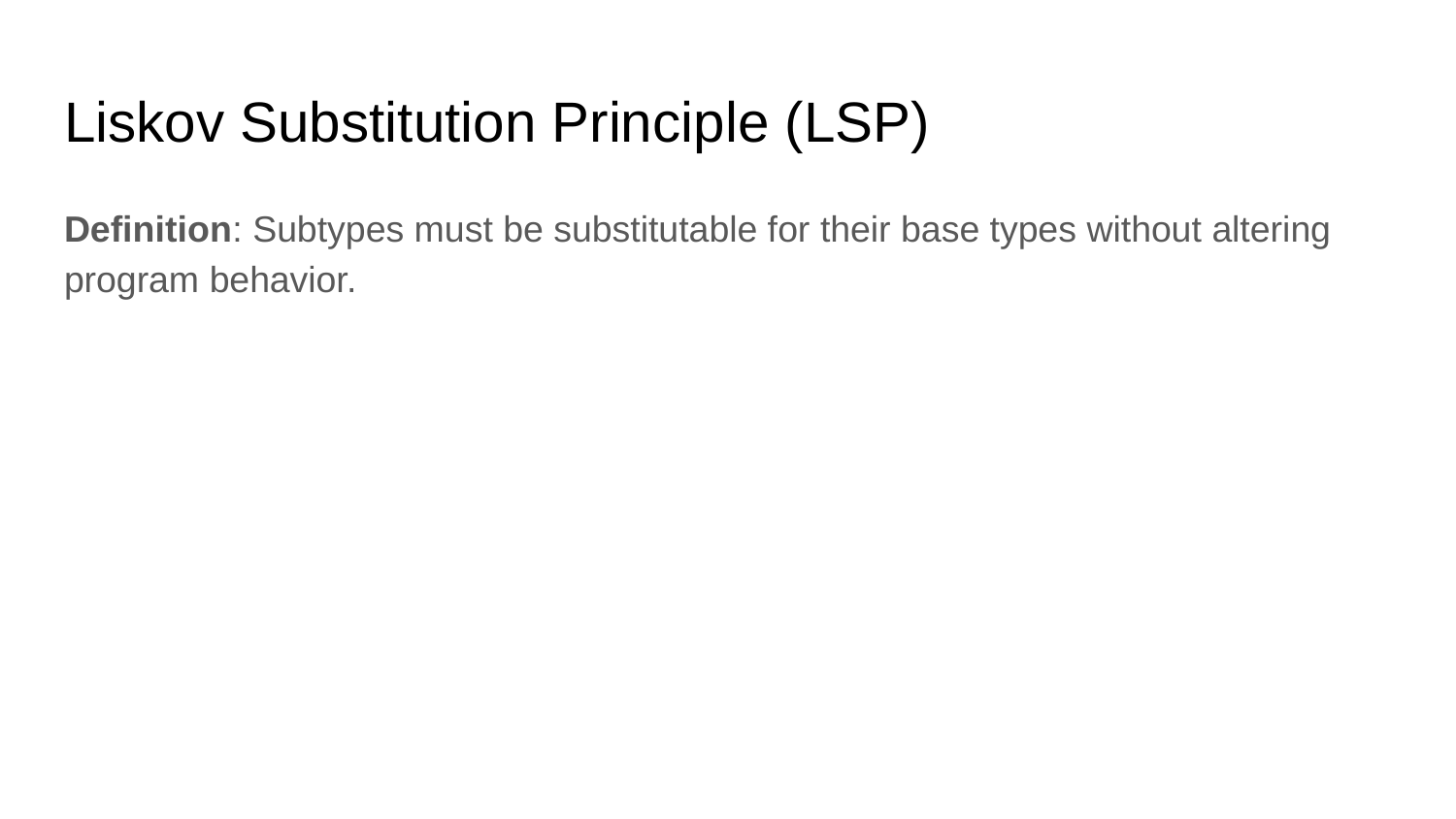

# Liskov Substitution Principle (LSP)

Definition: Subtypes must be substitutable for their base types without altering program behavior.